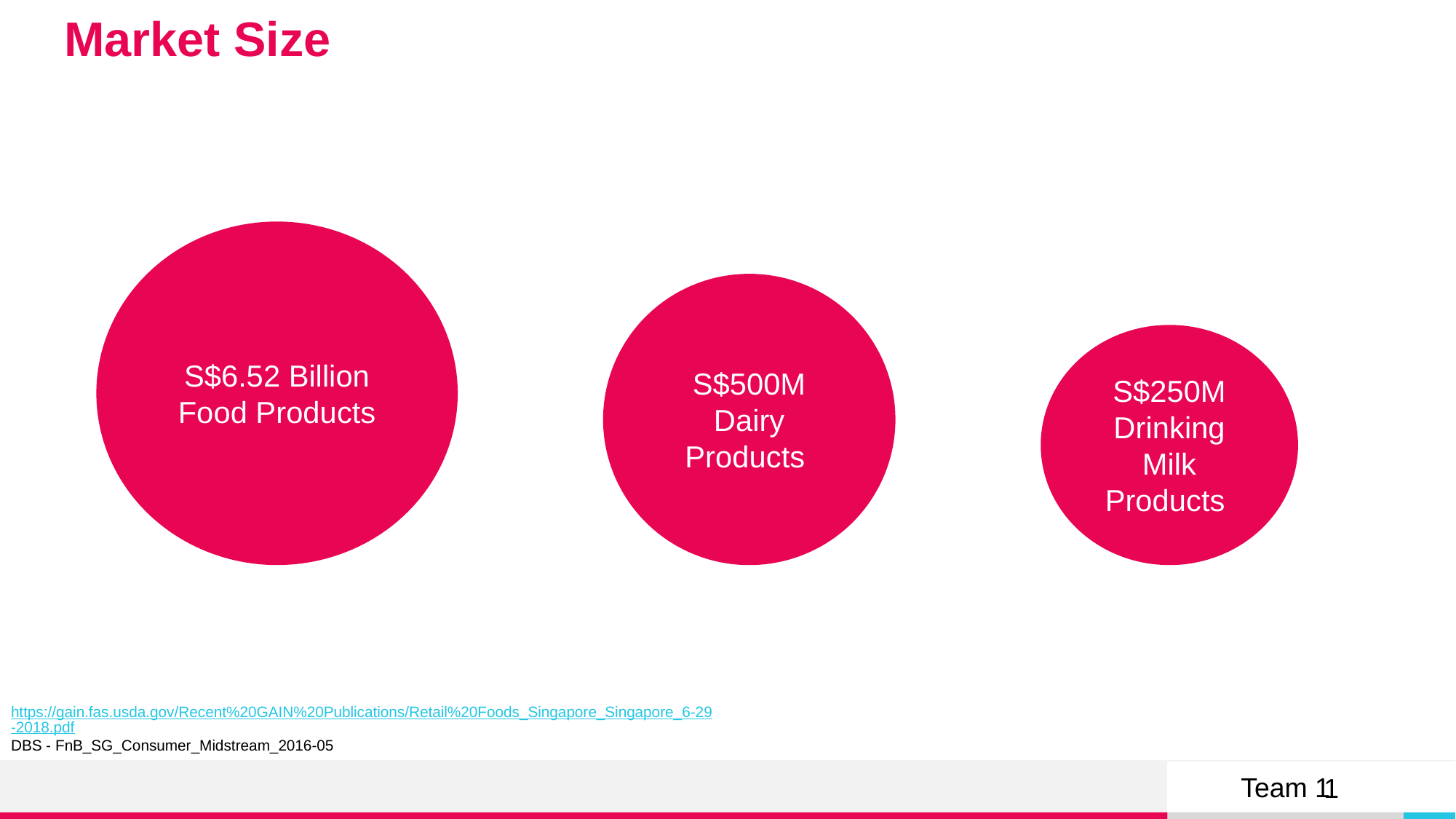

# Market Size
S$6.52 Billion Food Products
S$500M
Dairy Products
S$250M
Drinking Milk Products
https://gain.fas.usda.gov/Recent%20GAIN%20Publications/Retail%20Foods_Singapore_Singapore_6-29-2018.pdf
DBS - FnB_SG_Consumer_Midstream_2016-05
1